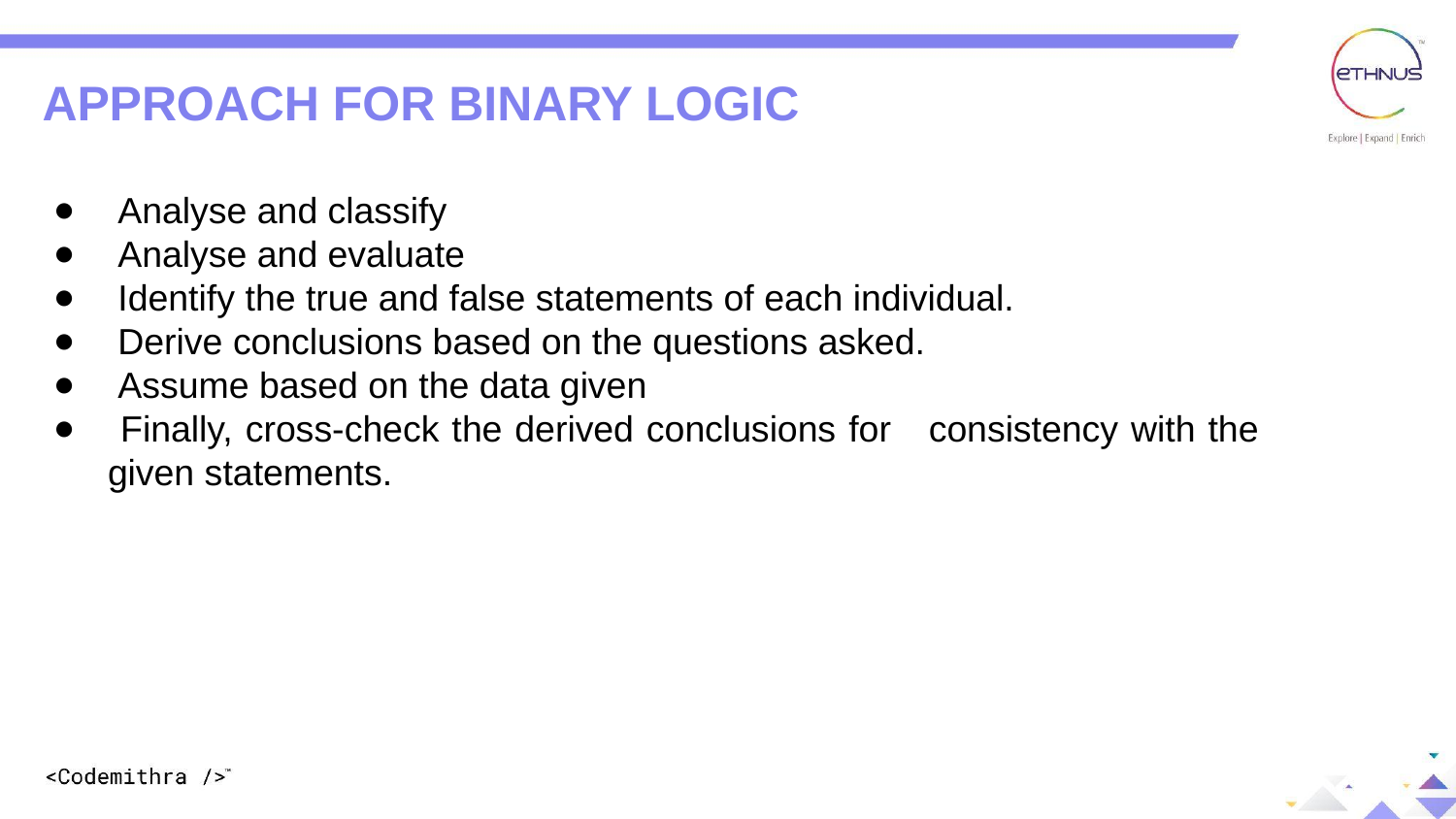

APPROACH FOR BINARY LOGIC

 Analyse and classify
 Analyse and evaluate
 Identify the true and false statements of each individual.
 Derive conclusions based on the questions asked.
 Assume based on the data given
 Finally, cross-check the derived conclusions for   consistency with the  given statements.